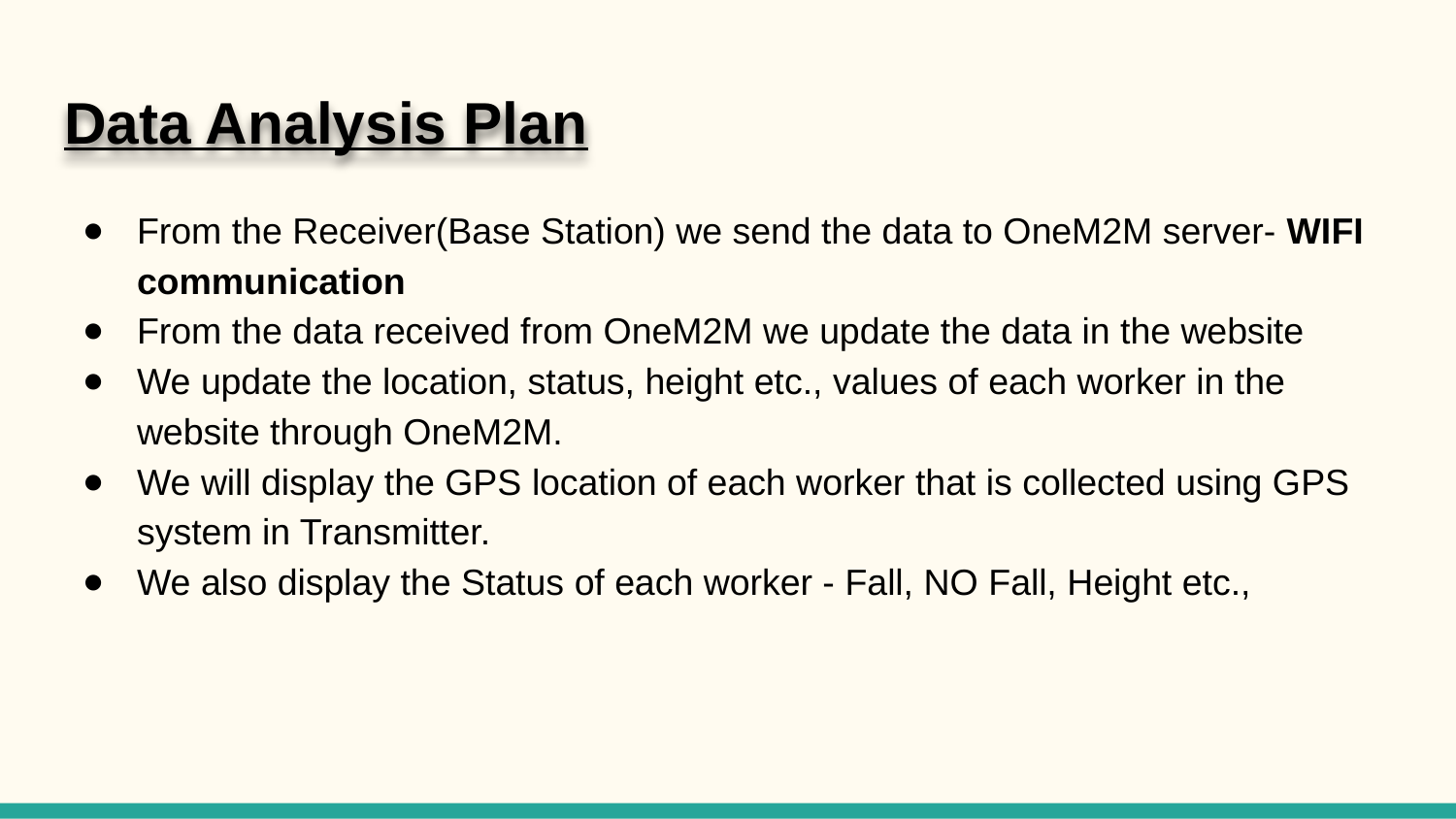

# Data Analysis Plan
From the Receiver(Base Station) we send the data to OneM2M server- WIFI communication
From the data received from OneM2M we update the data in the website
We update the location, status, height etc., values of each worker in the website through OneM2M.
We will display the GPS location of each worker that is collected using GPS system in Transmitter.
We also display the Status of each worker - Fall, NO Fall, Height etc.,